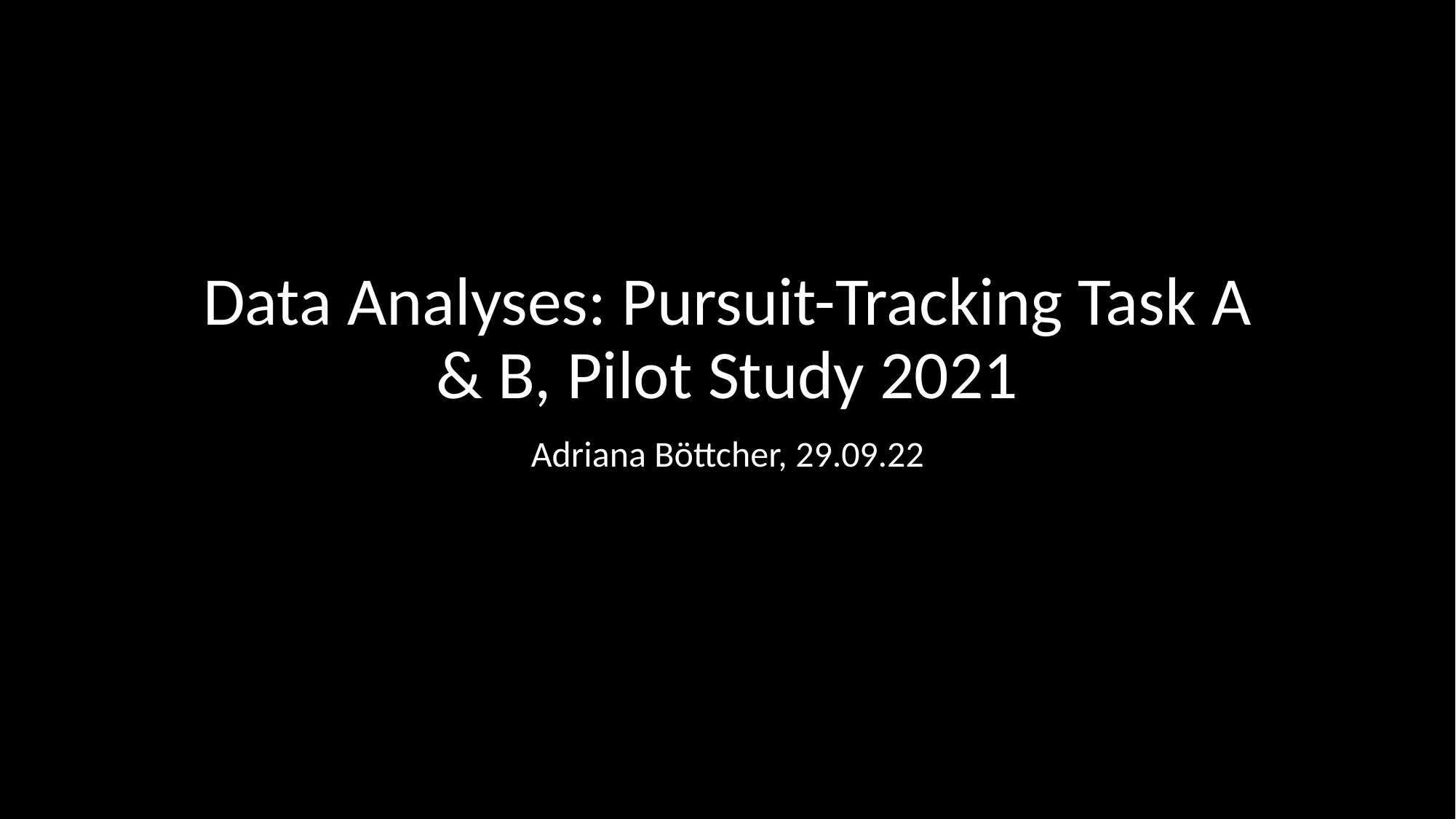

# Data Analyses: Pursuit-Tracking Task A & B, Pilot Study 2021
Adriana Böttcher, 29.09.22